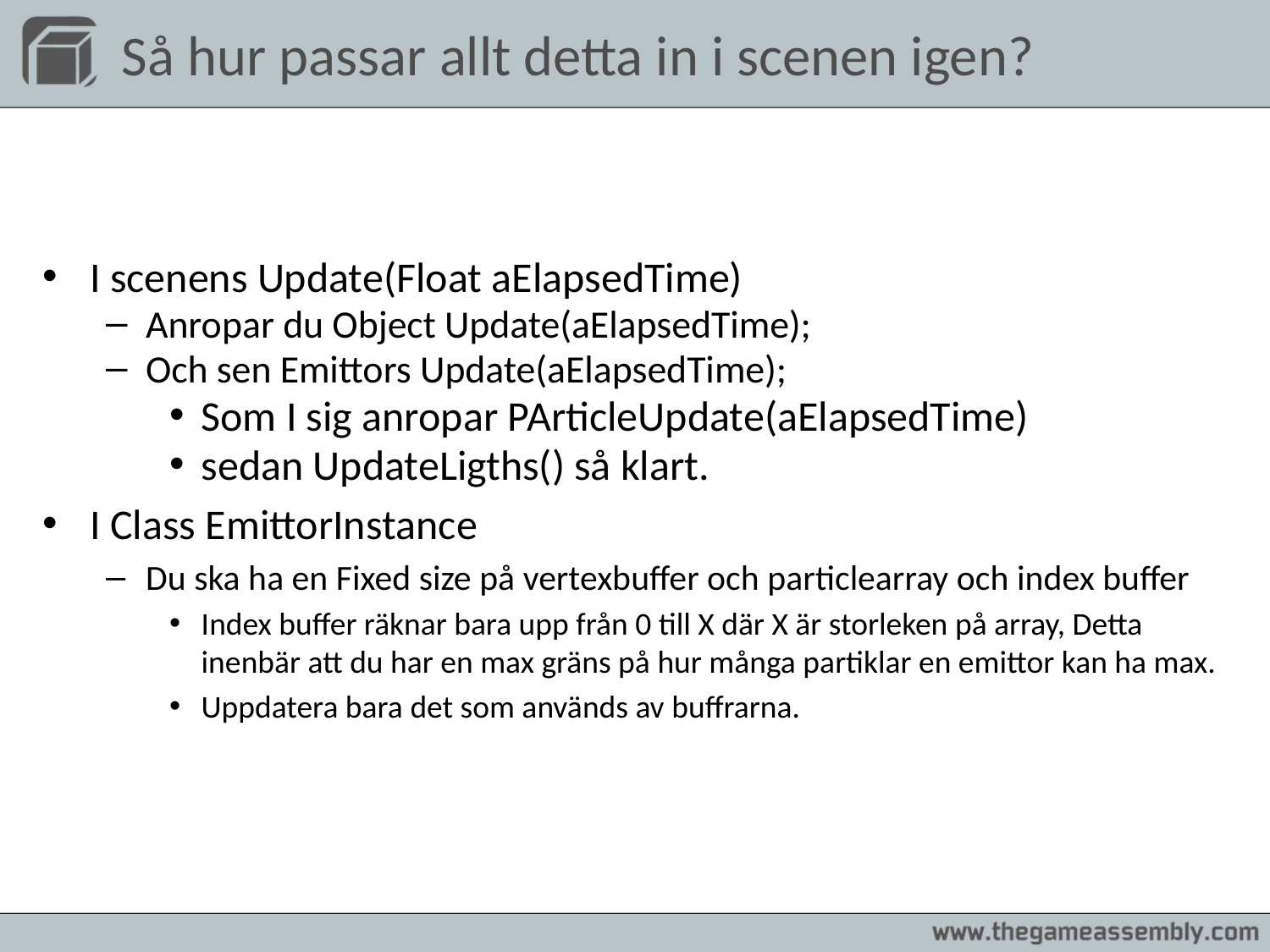

# Så hur passar allt detta in i scenen igen?

I scenens Update(Float aElapsedTime)
Anropar du Object Update(aElapsedTime);
Och sen Emittors Update(aElapsedTime);
Som I sig anropar PArticleUpdate(aElapsedTime)
sedan UpdateLigths() så klart.
I Class EmittorInstance
Du ska ha en Fixed size på vertexbuffer och particlearray och index buffer
Index buffer räknar bara upp från 0 till X där X är storleken på array, Detta inenbär att du har en max gräns på hur många partiklar en emittor kan ha max.
Uppdatera bara det som används av buffrarna.